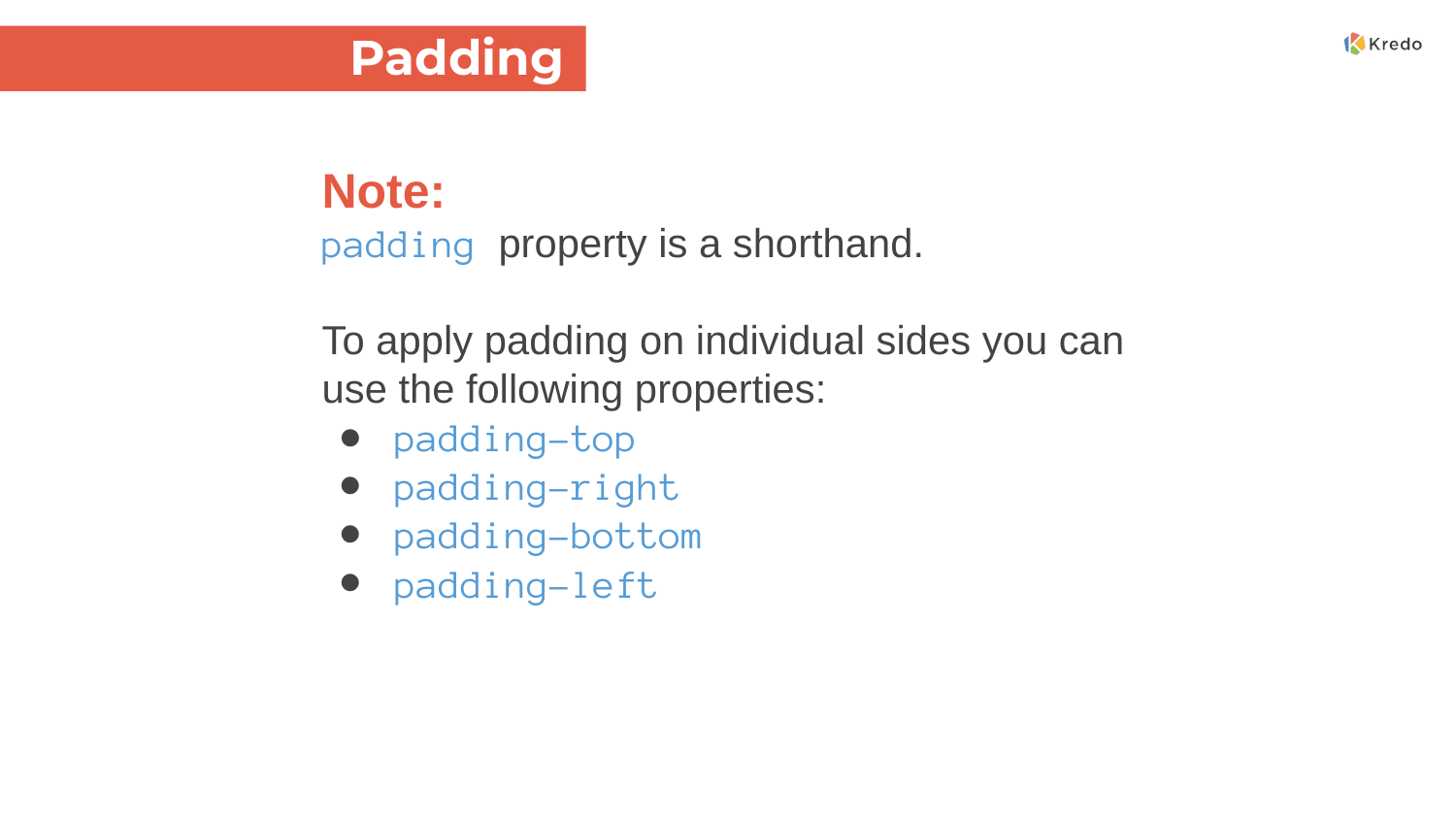

# Padding
Note:
padding property is a shorthand.

To apply padding on individual sides you can use the following properties:
padding-top
padding-right
padding-bottom
padding-left